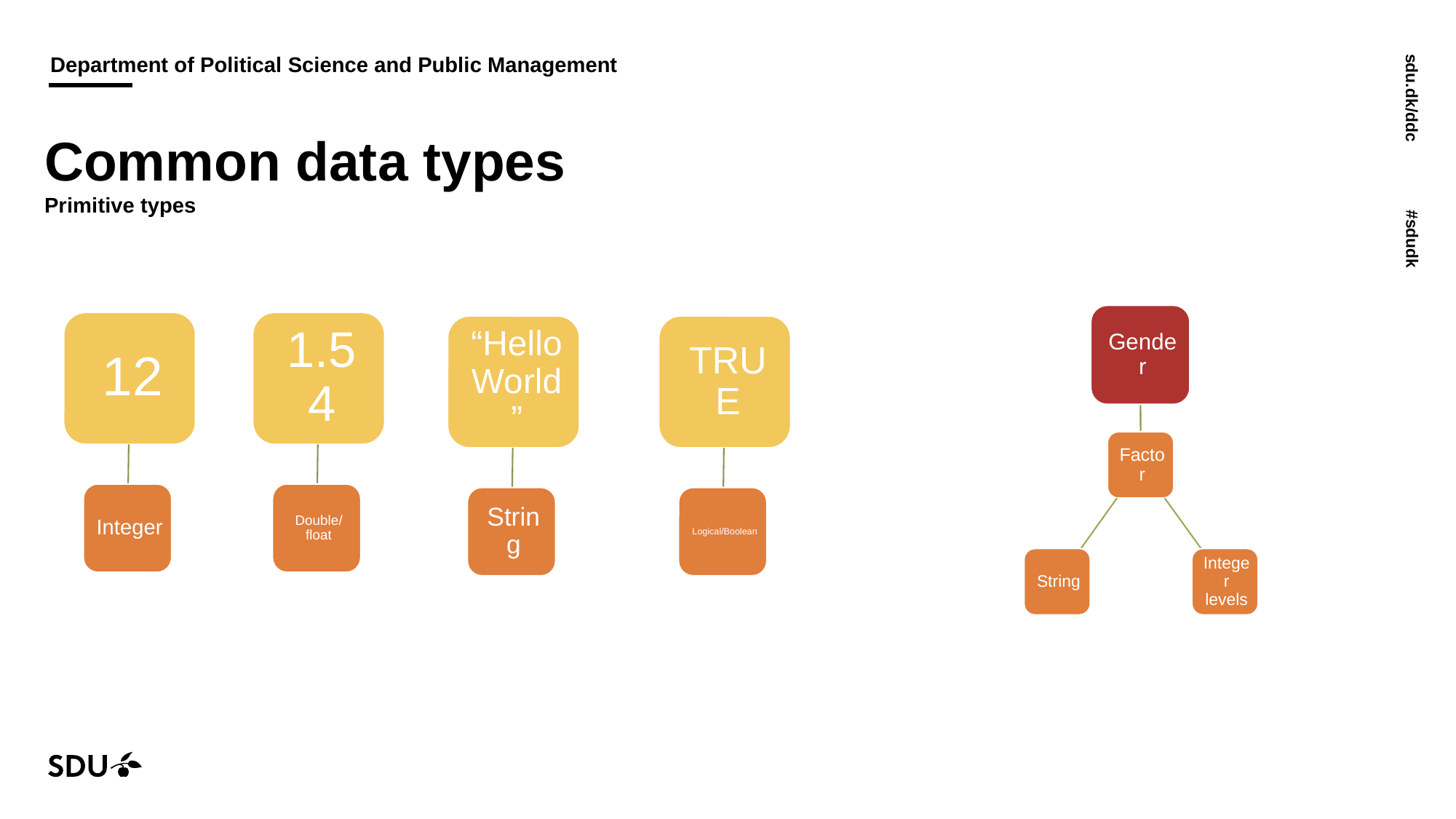

# Common data types Primitive types
12
Integer
1.54
Double/float
Gender
Factor
Integer levels
String
“Hello World”
String
TRUE
Logical/Boolean
14/10/2022